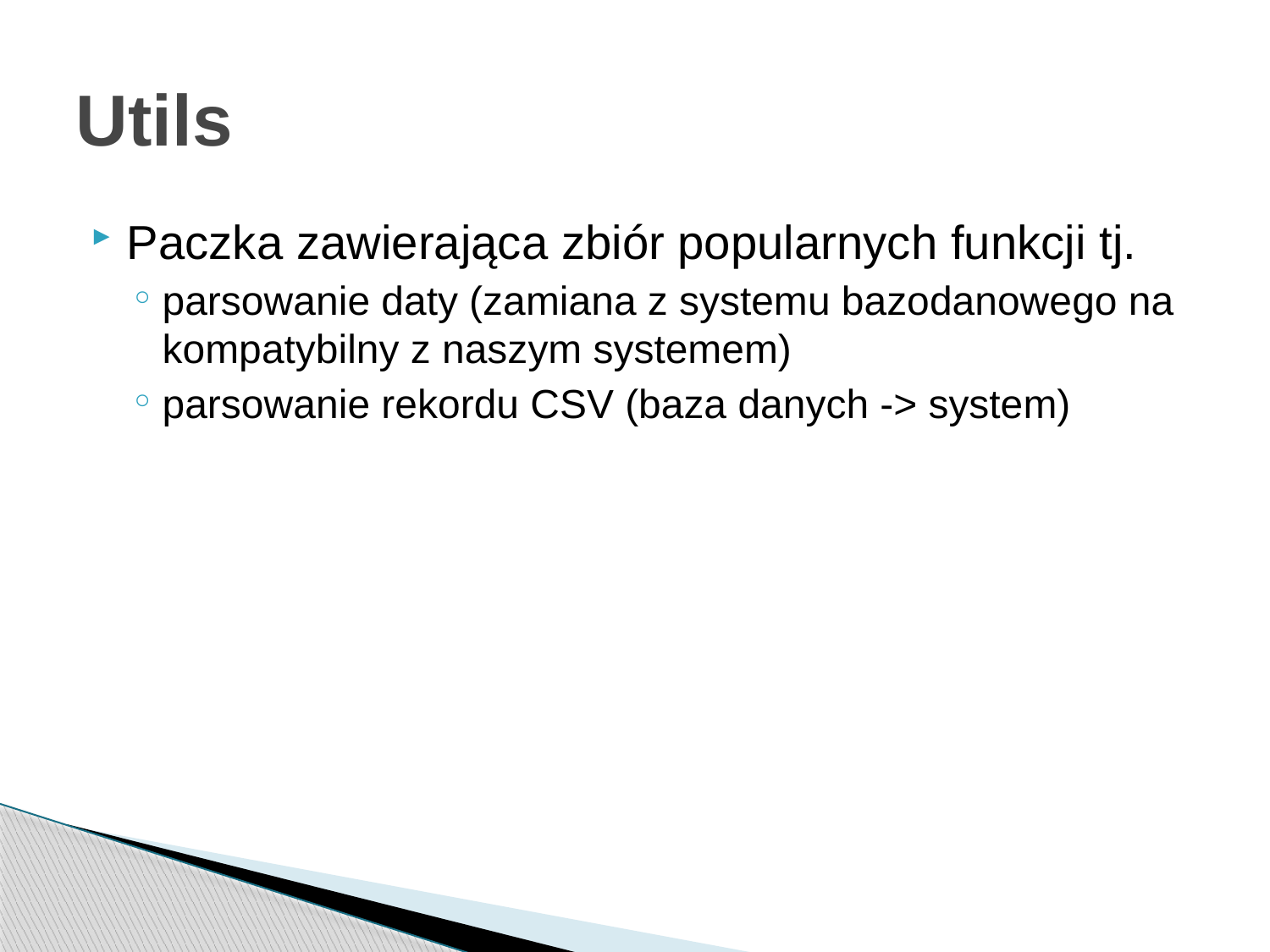

# Utils
Paczka zawierająca zbiór popularnych funkcji tj.
parsowanie daty (zamiana z systemu bazodanowego na kompatybilny z naszym systemem)
parsowanie rekordu CSV (baza danych -> system)